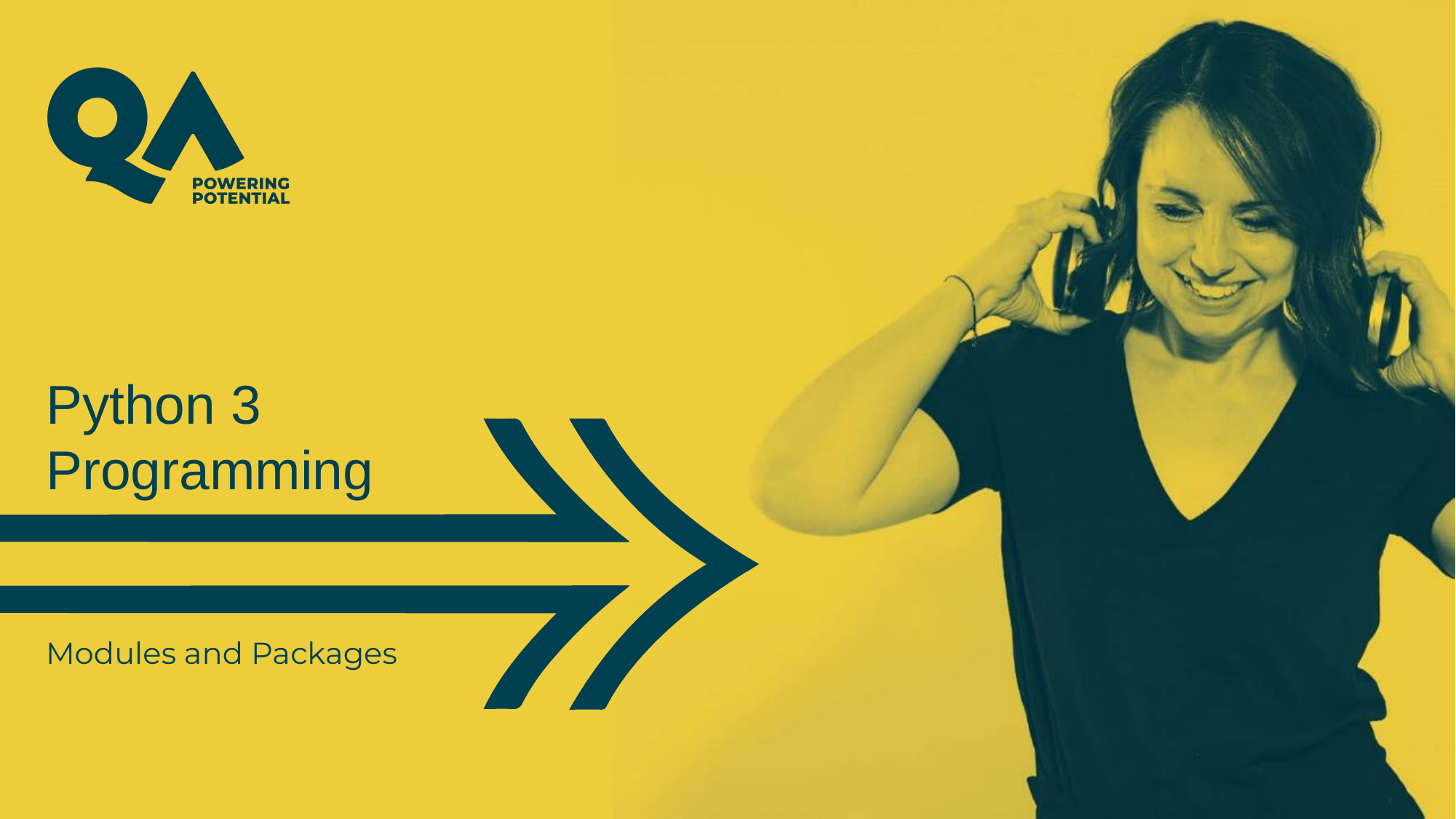

# Python 3 Programming
Modules and Packages